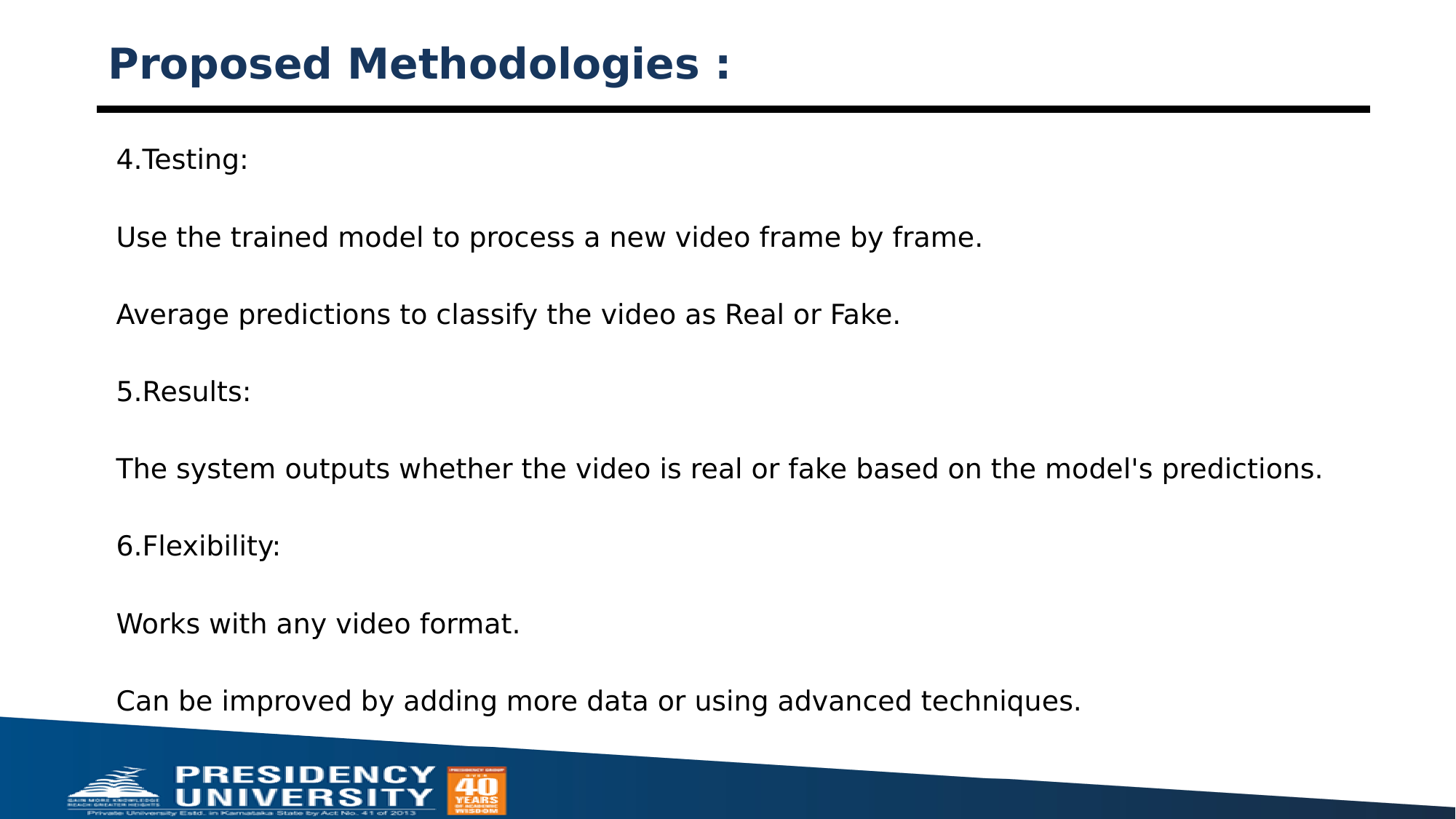

# Proposed Methodologies :
4.Testing:

Use the trained model to process a new video frame by frame.

Average predictions to classify the video as Real or Fake.

5.Results:

The system outputs whether the video is real or fake based on the model's predictions.

6.Flexibility:

Works with any video format.

Can be improved by adding more data or using advanced techniques.